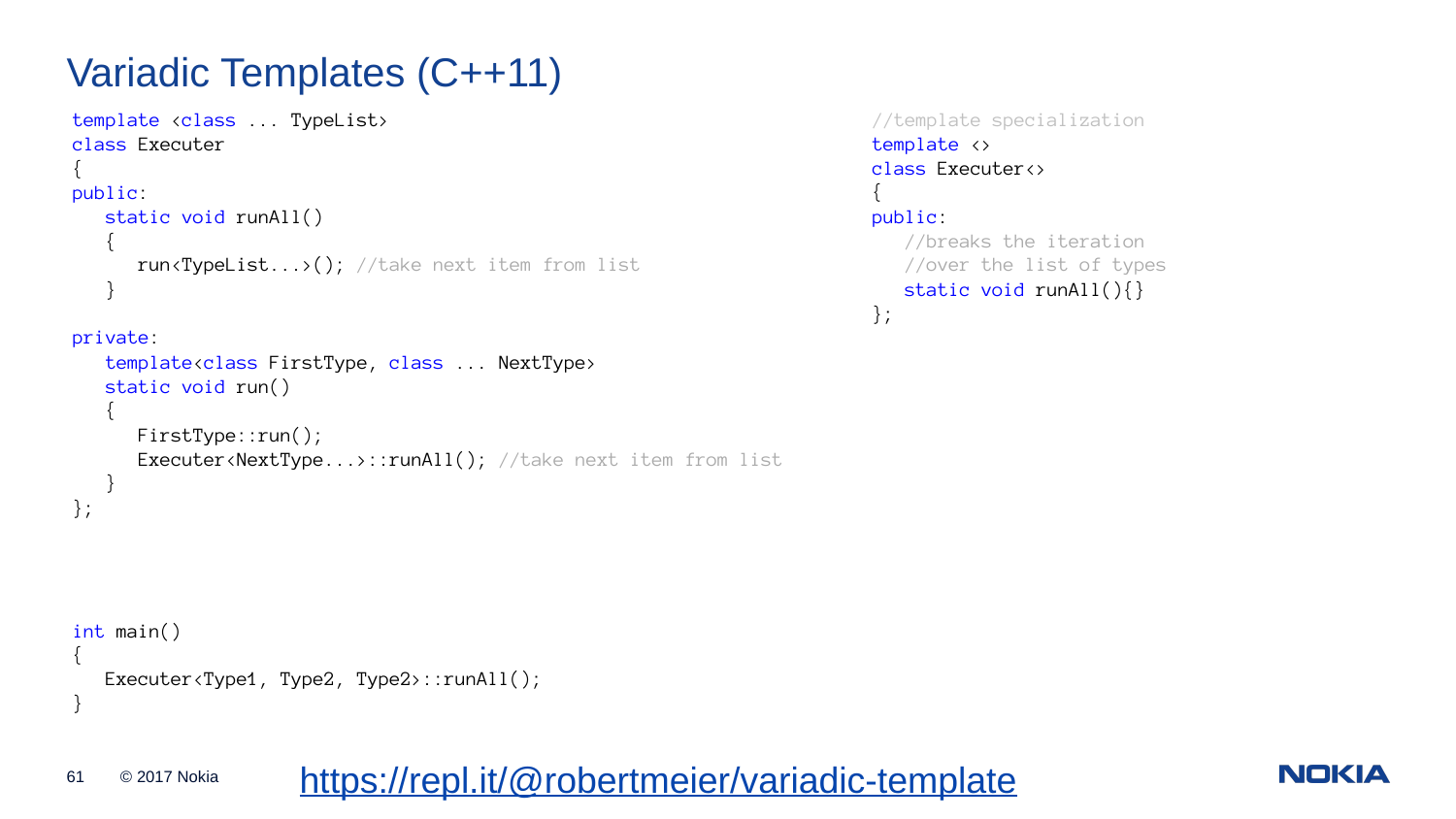

Variadic Templates (C++11)
//template specialization
template <>
class Executer<>
{
public:
   //breaks the iteration
   //over the list of types
   static void runAll(){}
};
template <class ... TypeList>
class Executer
{
public:
   static void runAll()
   {
      run<TypeList...>(); //take next item from list
   }
private:
   template<class FirstType, class ... NextType>
   static void run()
   {
      FirstType::run();
      Executer<NextType...>::runAll(); //take next item from list
   }
};
int main()
{
   Executer<Type1, Type2, Type2>::runAll();
}
https://repl.it/@robertmeier/variadic-template